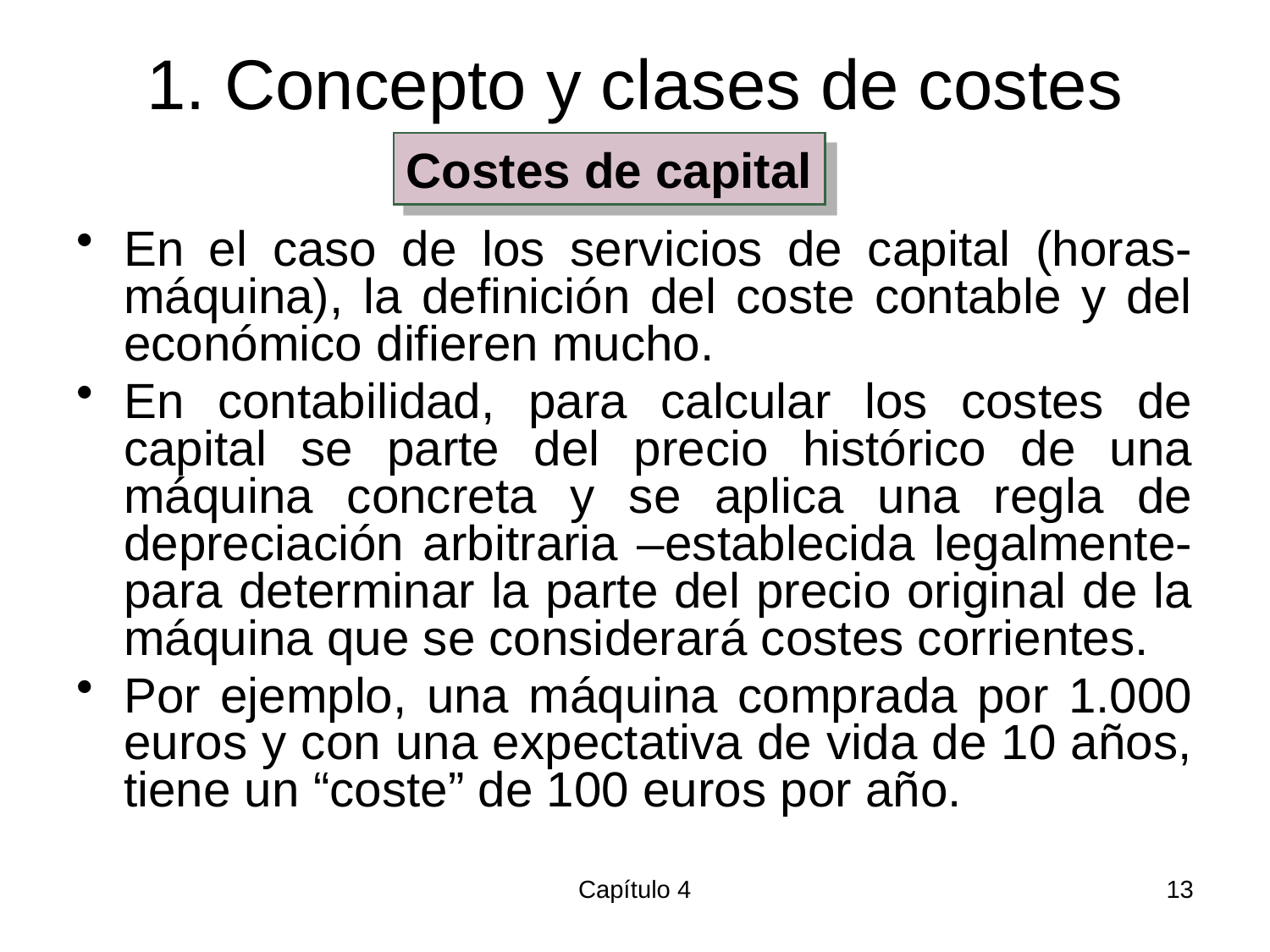

# 1. Concepto y clases de costes
Costes de capital
En el caso de los servicios de capital (horas-máquina), la definición del coste contable y del económico difieren mucho.
En contabilidad, para calcular los costes de capital se parte del precio histórico de una máquina concreta y se aplica una regla de depreciación arbitraria –establecida legalmente- para determinar la parte del precio original de la máquina que se considerará costes corrientes.
Por ejemplo, una máquina comprada por 1.000 euros y con una expectativa de vida de 10 años, tiene un “coste” de 100 euros por año.
Capítulo 4
13